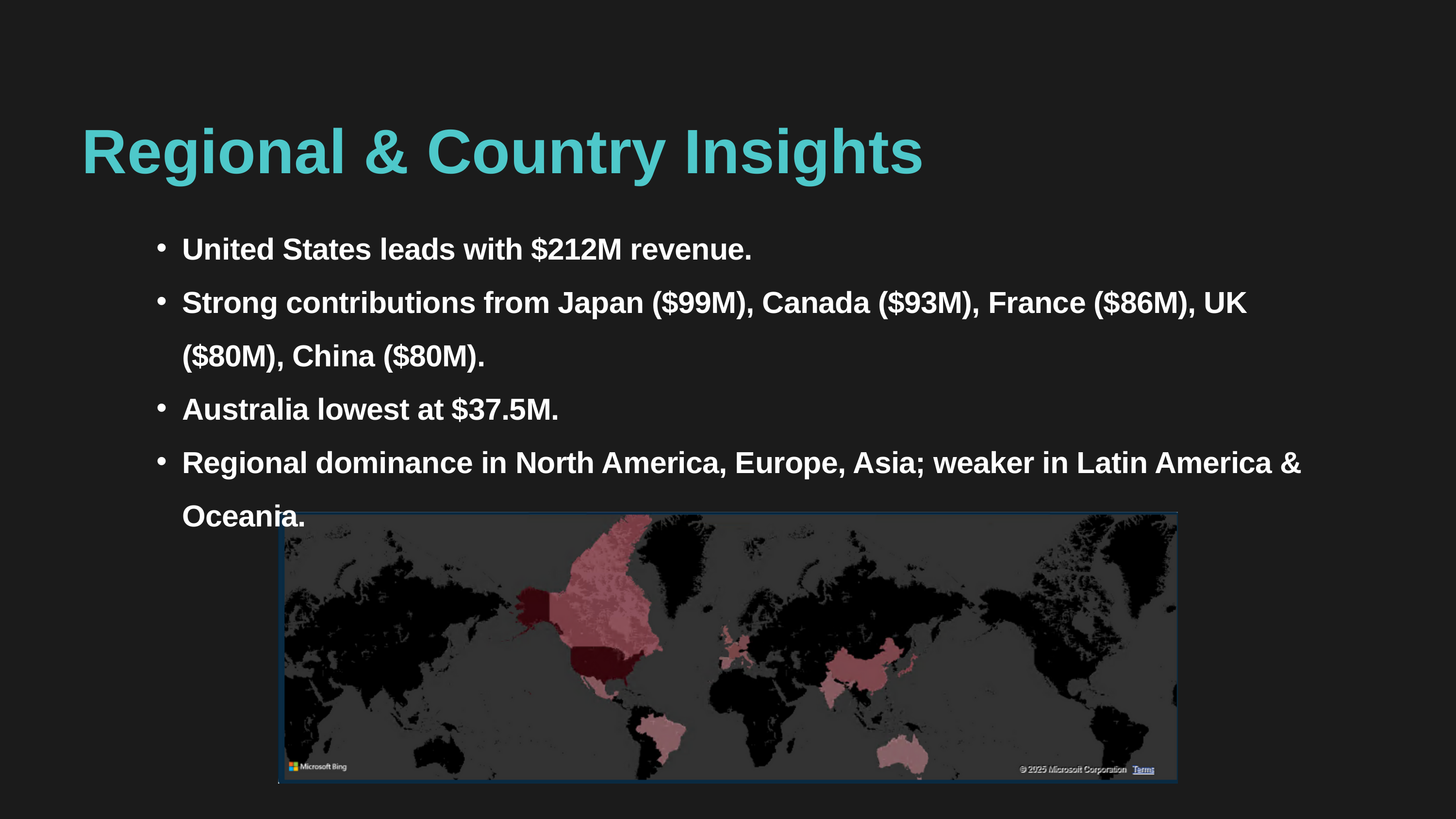

Regional & Country Insights
United States leads with $212M revenue.
Strong contributions from Japan ($99M), Canada ($93M), France ($86M), UK ($80M), China ($80M).
Australia lowest at $37.5M.
Regional dominance in North America, Europe, Asia; weaker in Latin America & Oceania.